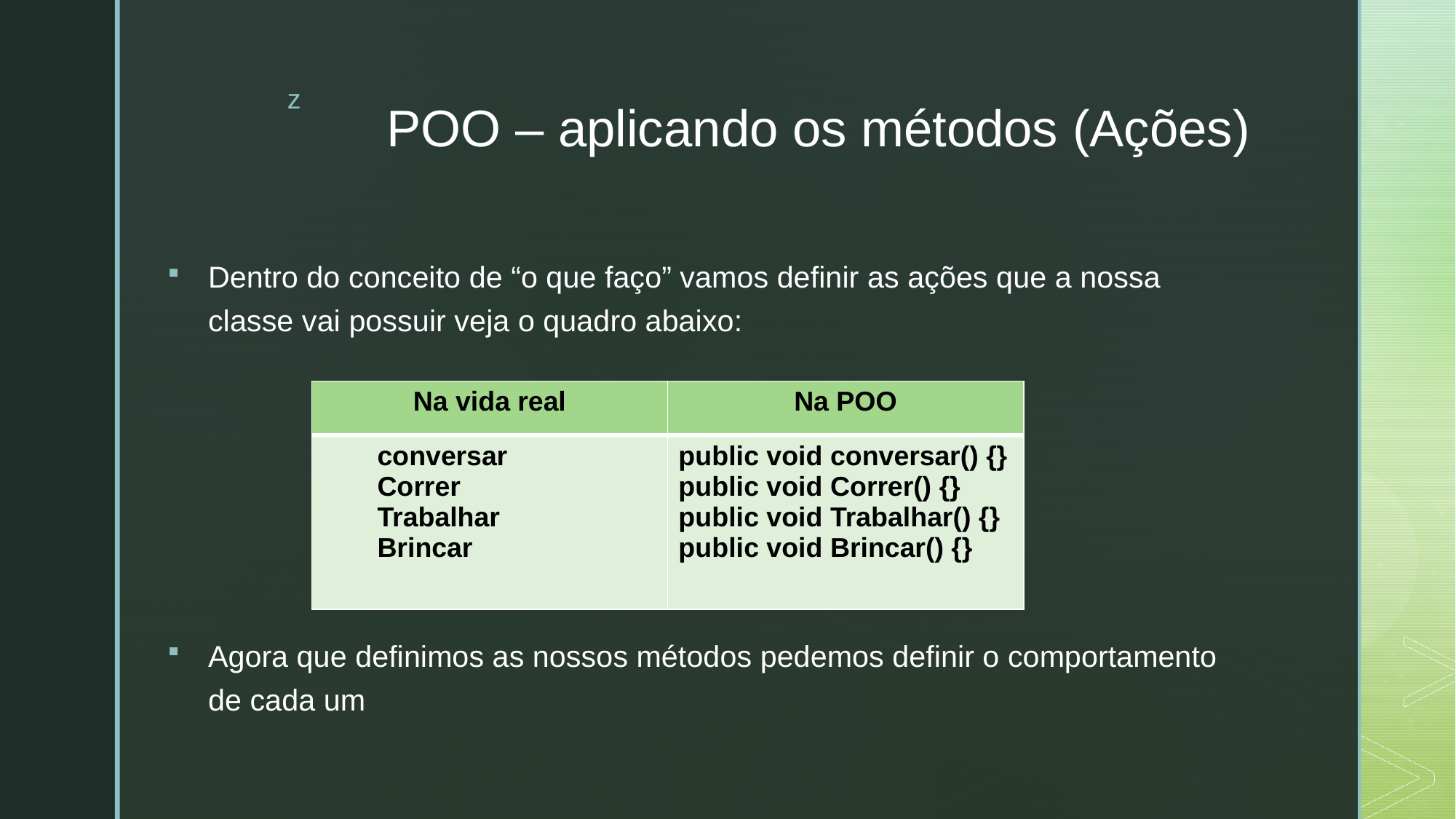

# POO – aplicando os métodos (Ações)
Dentro do conceito de “o que faço” vamos definir as ações que a nossa classe vai possuir veja o quadro abaixo:

Agora que definimos as nossos métodos pedemos definir o comportamento de cada um
| Na vida real | Na POO |
| --- | --- |
| conversar Correr Trabalhar Brincar | public void conversar() {} public void Correr() {} public void Trabalhar() {} public void Brincar() {} |